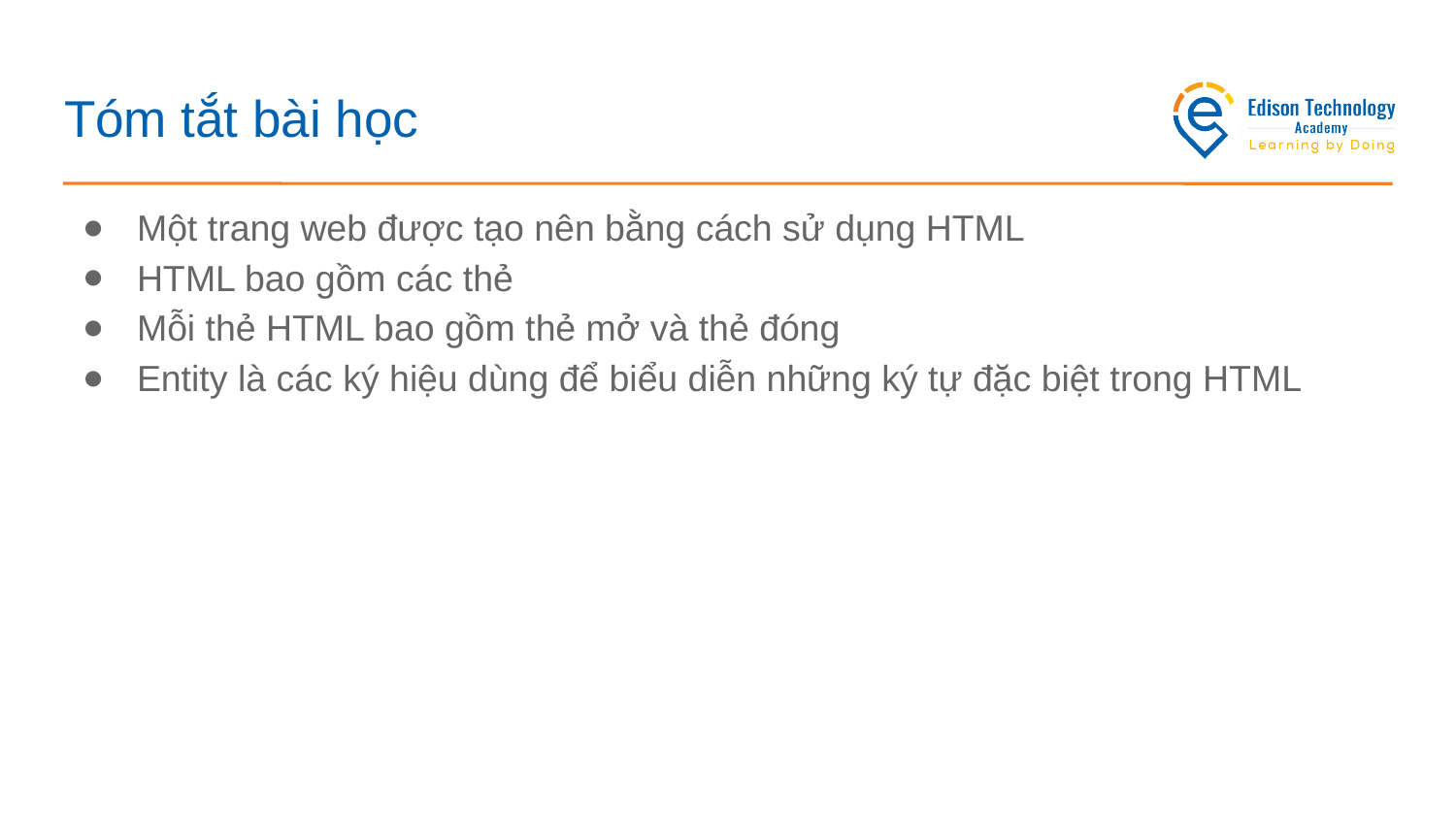

# Tóm tắt bài học
Một trang web được tạo nên bằng cách sử dụng HTML
HTML bao gồm các thẻ
Mỗi thẻ HTML bao gồm thẻ mở và thẻ đóng
Entity là các ký hiệu dùng để biểu diễn những ký tự đặc biệt trong HTML